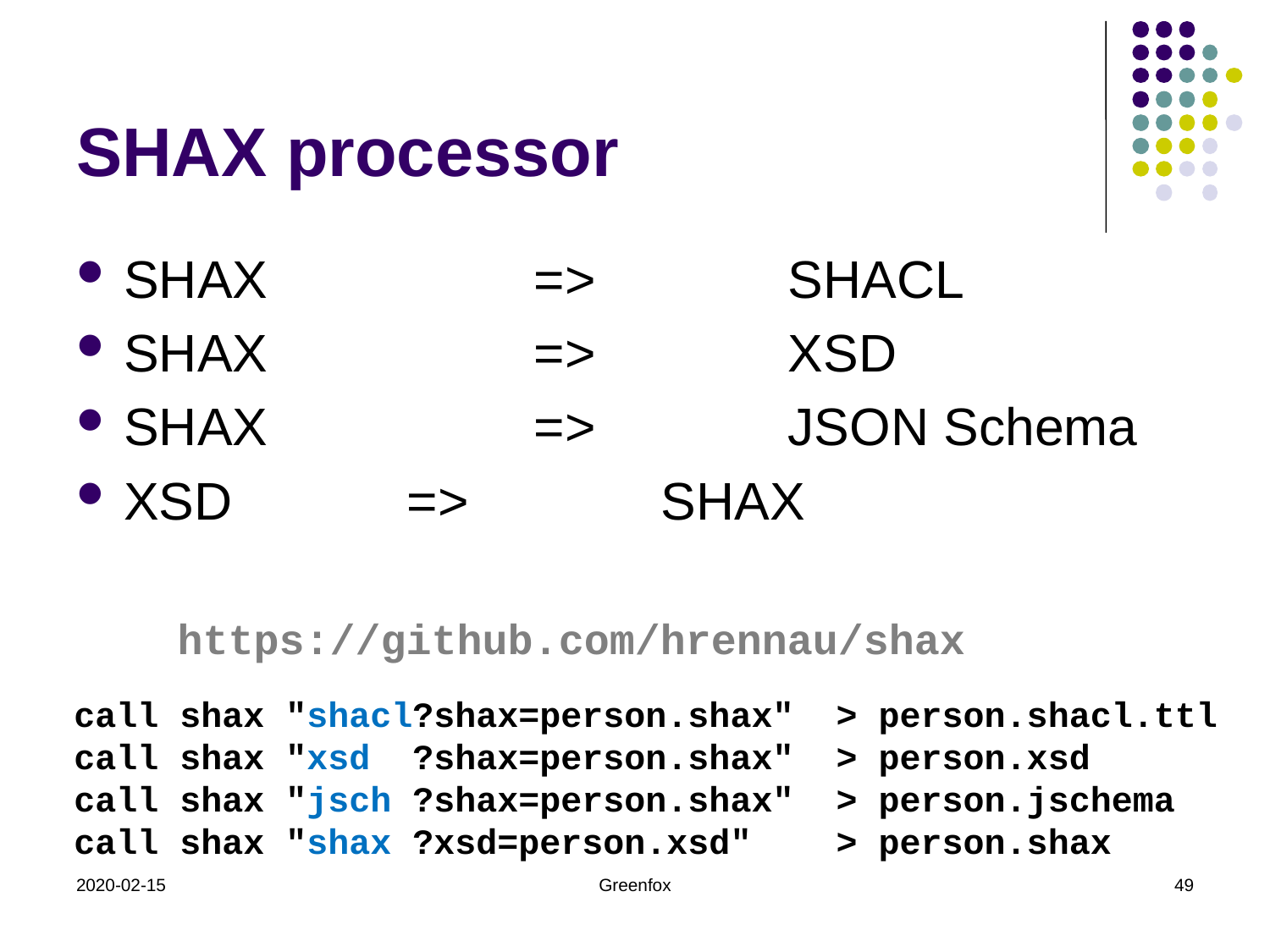

# SHAX processor
SHAX		  =>  		  SHACL
SHAX		  =>		  XSD
SHAX		  =>		  JSON Schema
XSD		  =>		  SHAX

https://github.com/hrennau/shax

call shax "shacl?shax=person.shax"  > person.shacl.ttl
call shax "xsd  ?shax=person.shax"  > person.xsd
call shax "jsch ?shax=person.shax"  > person.jschema
call shax "shax ?xsd=person.xsd"    > person.shax

2020-02-15
Greenfox
49